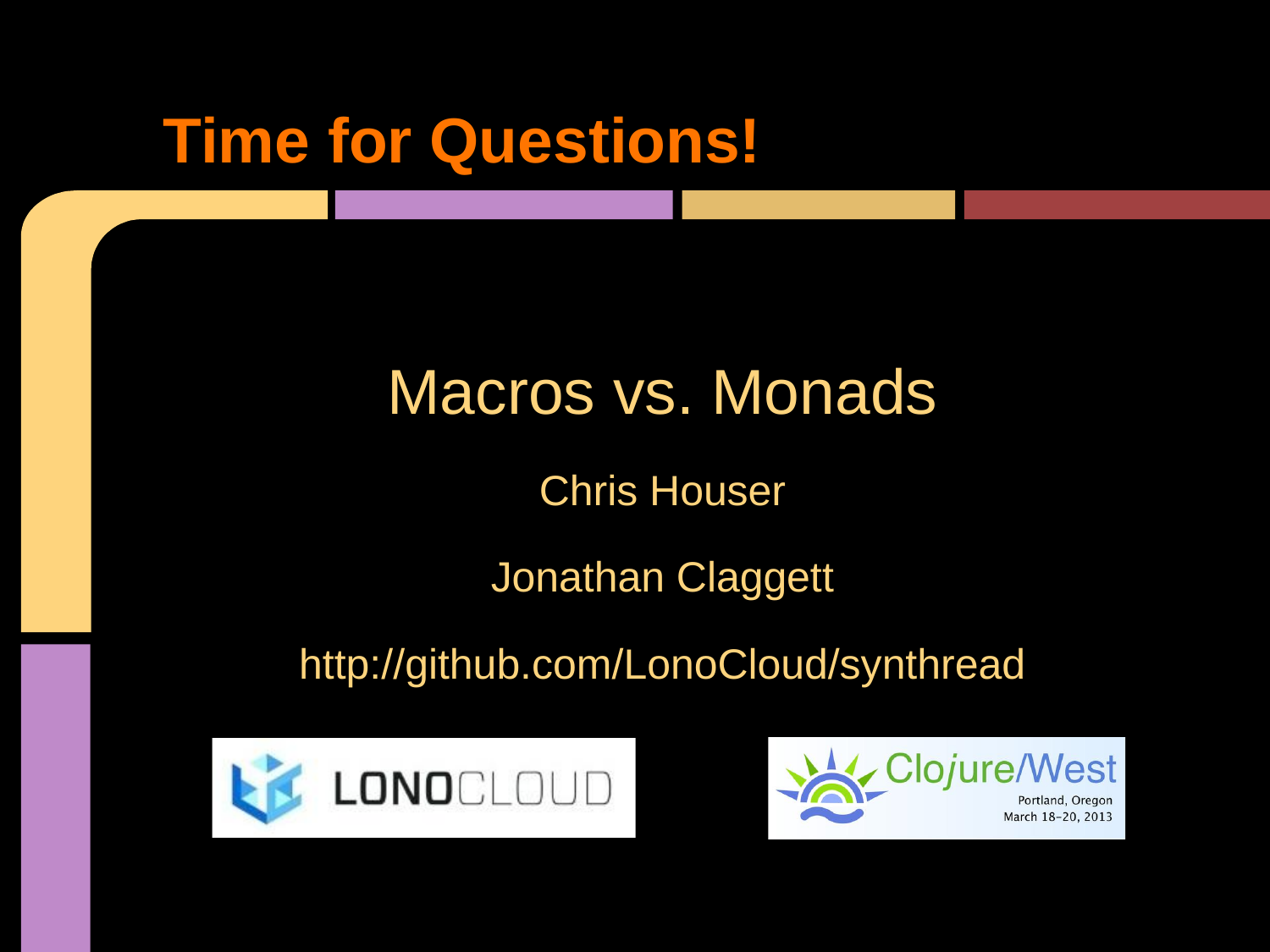

# Time for Questions!
Macros vs. Monads
Chris Houser
Jonathan Claggett
http://github.com/LonoCloud/synthread